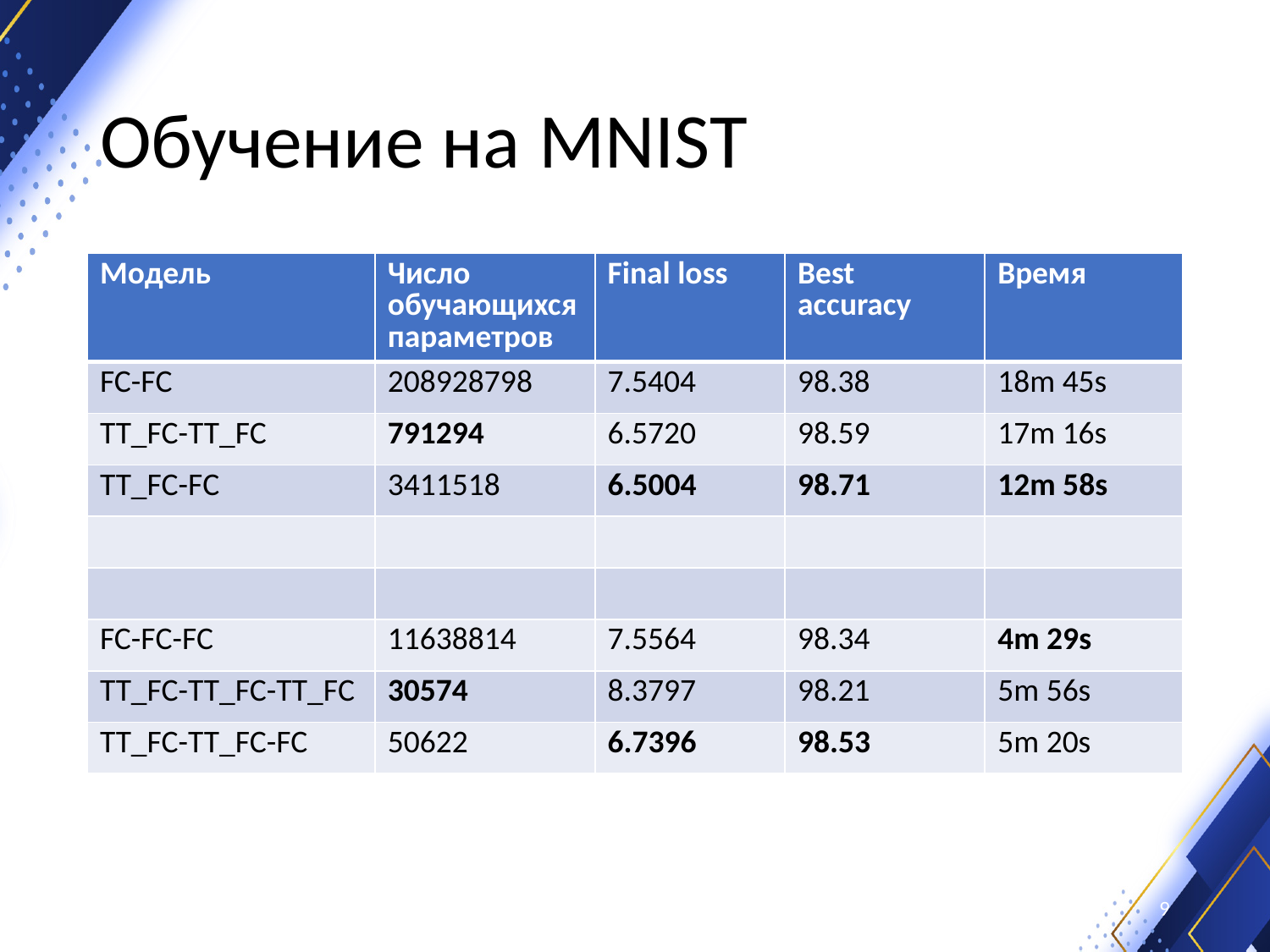

# Обучение на MNIST
| Модель | Число обучающихся параметров | Final loss | Best accuracy | Время |
| --- | --- | --- | --- | --- |
| FC-FC | 208928798 | 7.5404 | 98.38 | 18m 45s |
| TT\_FC-TT\_FC | 791294 | 6.5720 | 98.59 | 17m 16s |
| TT\_FC-FC | 3411518 | 6.5004 | 98.71 | 12m 58s |
|  |  |  |  |  |
|  |  |  |  |  |
| FC-FC-FC | 11638814 | 7.5564 | 98.34 | 4m 29s |
| TT\_FC-TT\_FC-TT\_FC | 30574 | 8.3797 | 98.21 | 5m 56s |
| TT\_FC-TT\_FC-FC | 50622 | 6.7396 | 98.53 | 5m 20s |
9